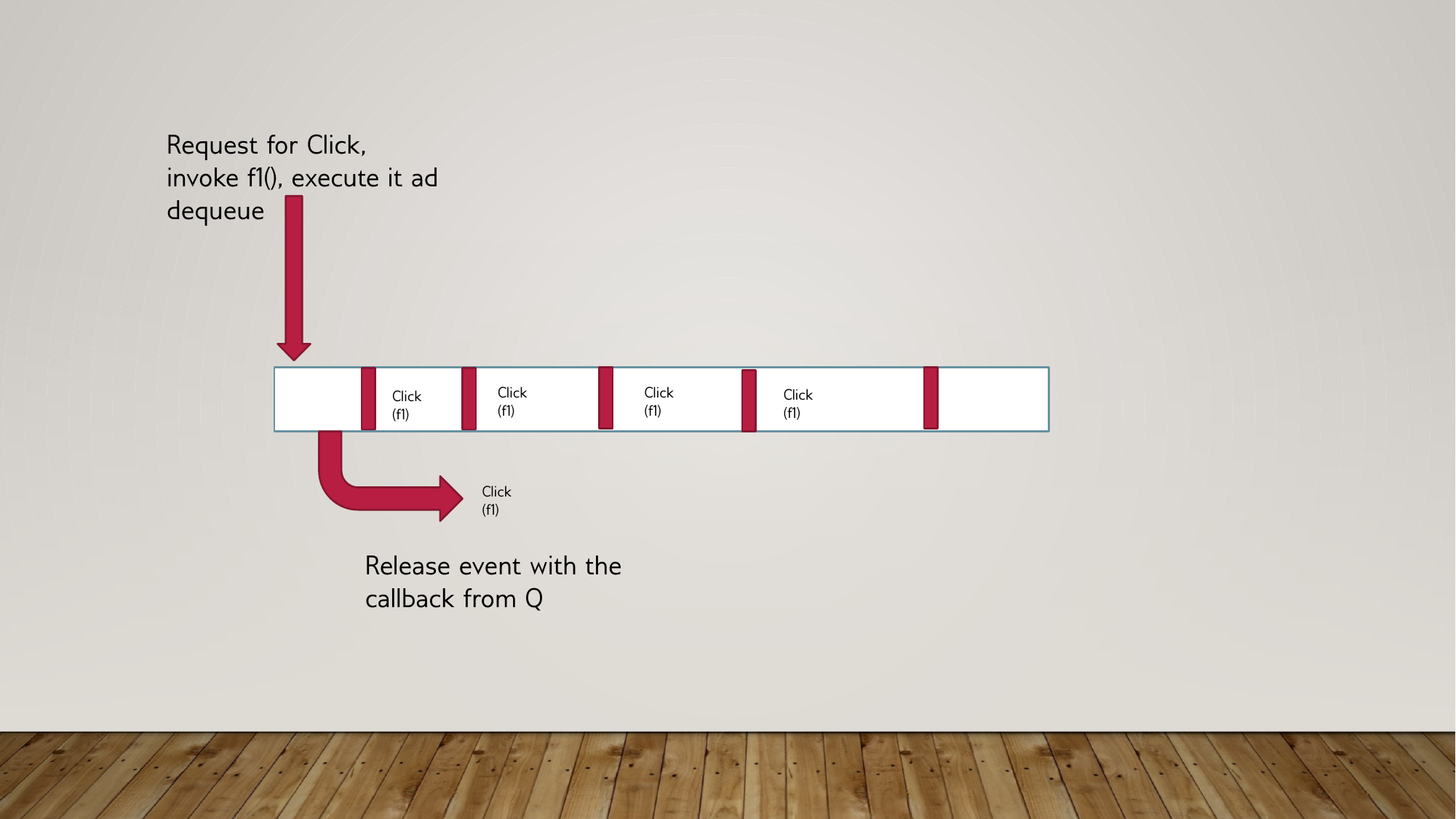

Request for Click, invoke f1(), execute it ad dequeue

Click (f1)
Click (f1)
Click (f1)
Click (f1)

Click (f1)
Release event with the callback from Q